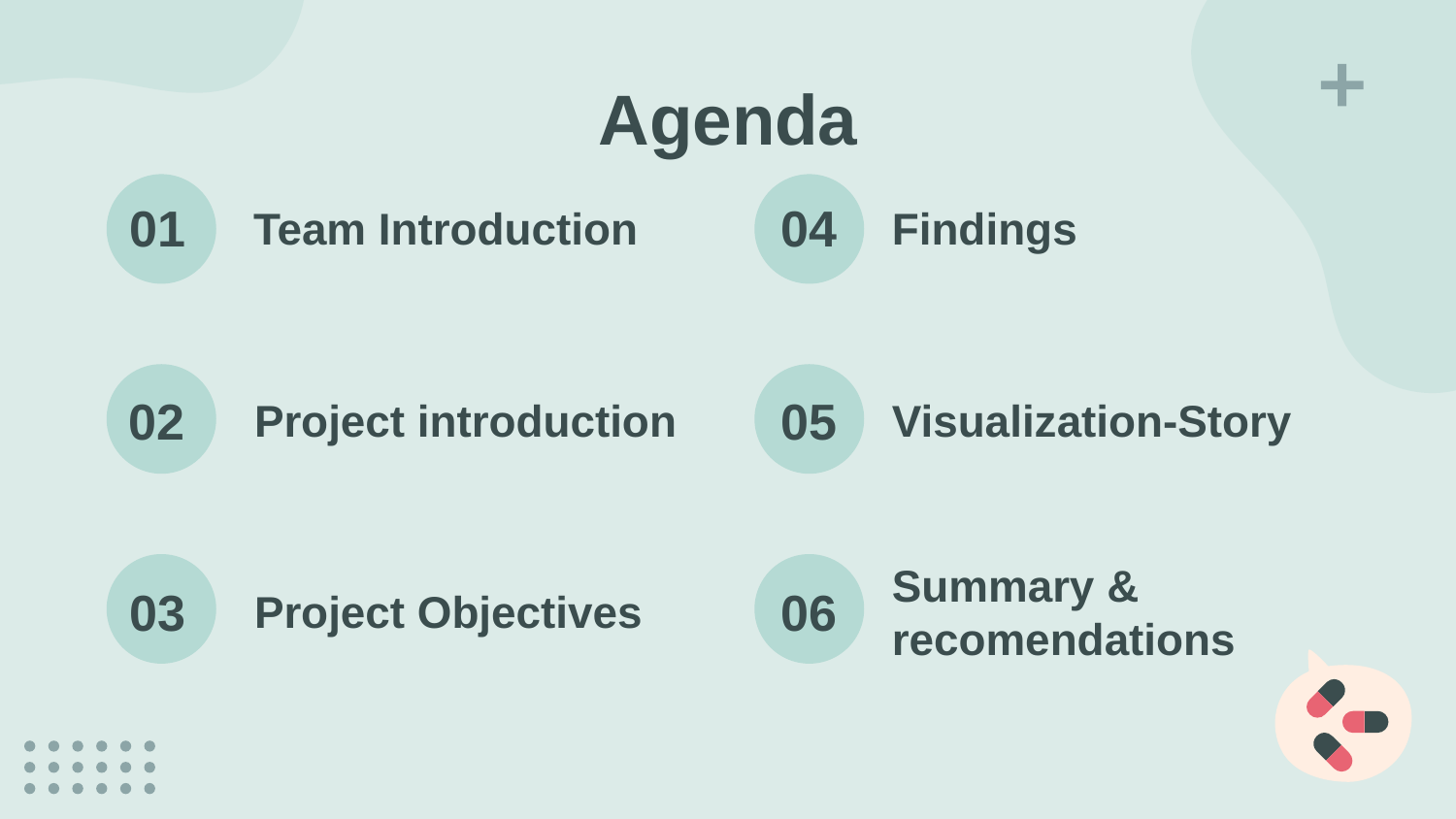

Agenda

Team Introduction
Findings
# 01
04

Project introduction
Visualization-Story
02
05

Project Objectives
Summary & recomendations
03
06